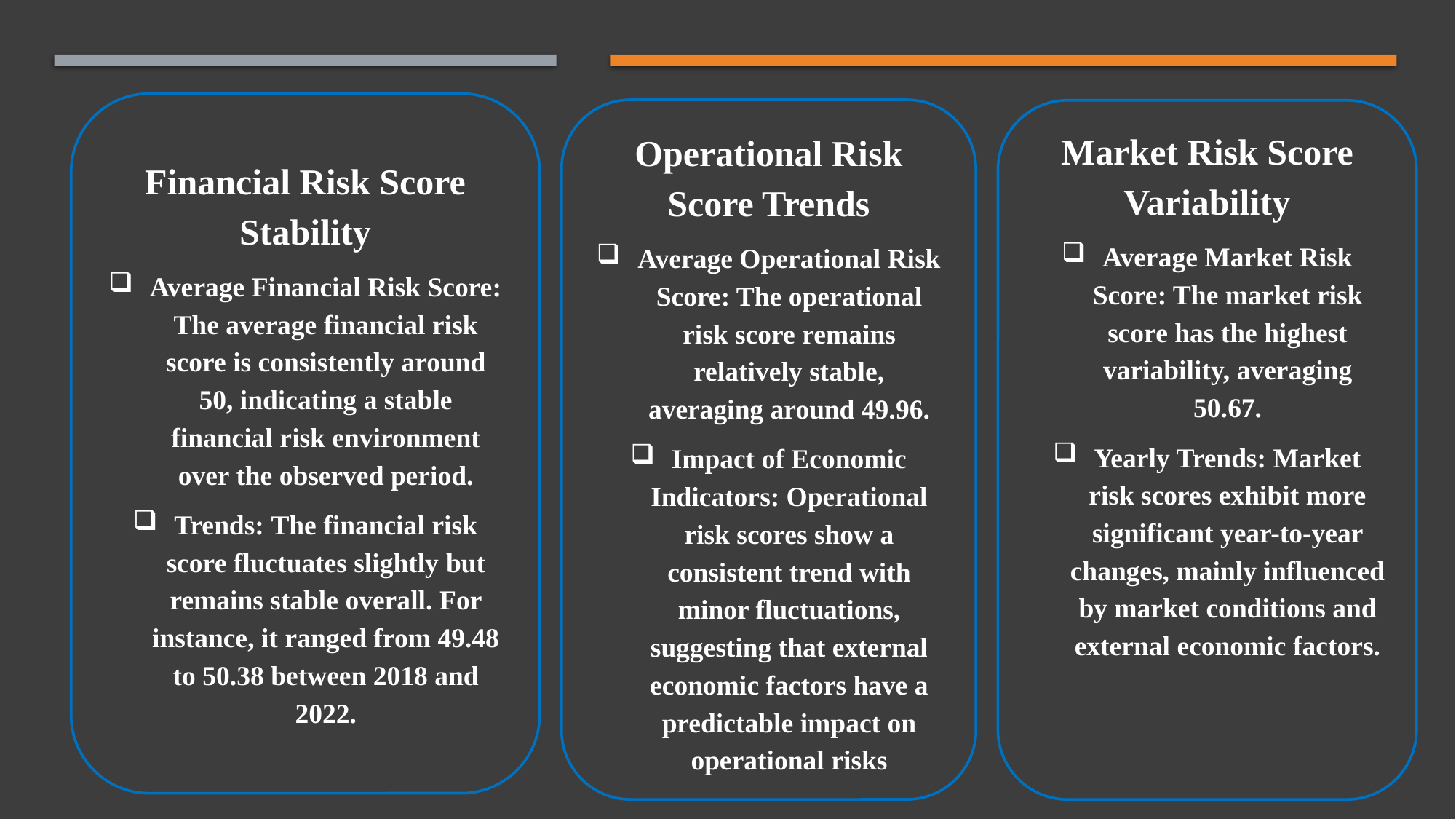

Financial Risk Score Stability
Average Financial Risk Score: The average financial risk score is consistently around 50, indicating a stable financial risk environment over the observed period.
Trends: The financial risk score fluctuates slightly but remains stable overall. For instance, it ranged from 49.48 to 50.38 between 2018 and 2022.

Operational Risk Score Trends
Average Operational Risk Score: The operational risk score remains relatively stable, averaging around 49.96.
Impact of Economic Indicators: Operational risk scores show a consistent trend with minor fluctuations, suggesting that external economic factors have a predictable impact on operational risks
Market Risk Score Variability
Average Market Risk Score: The market risk score has the highest variability, averaging 50.67.
Yearly Trends: Market risk scores exhibit more significant year-to-year changes, mainly influenced by market conditions and external economic factors.